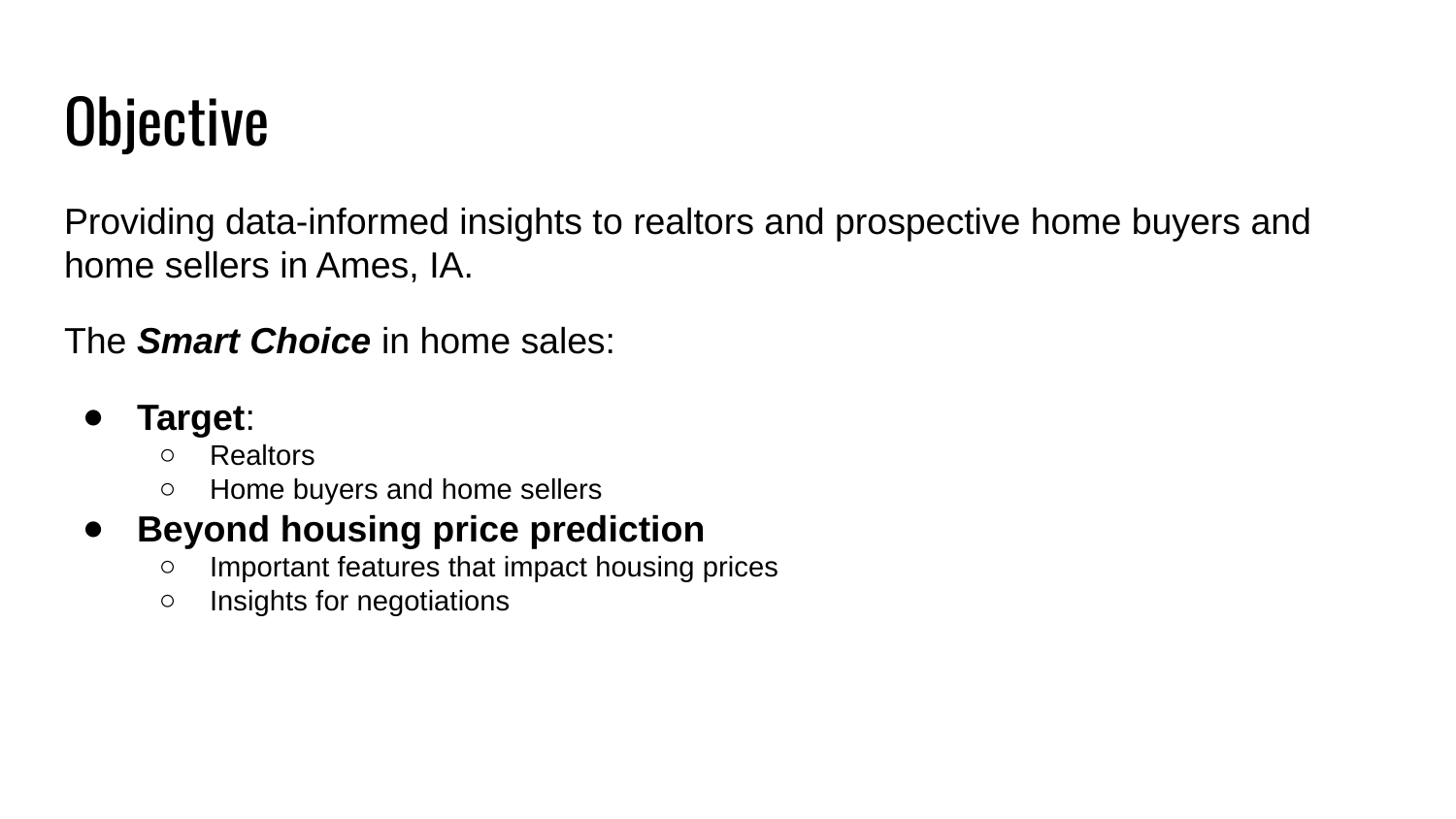

# Objective
Providing data-informed insights to realtors and prospective home buyers and home sellers in Ames, IA.
The Smart Choice in home sales:
Target:
Realtors
Home buyers and home sellers
Beyond housing price prediction
Important features that impact housing prices
Insights for negotiations